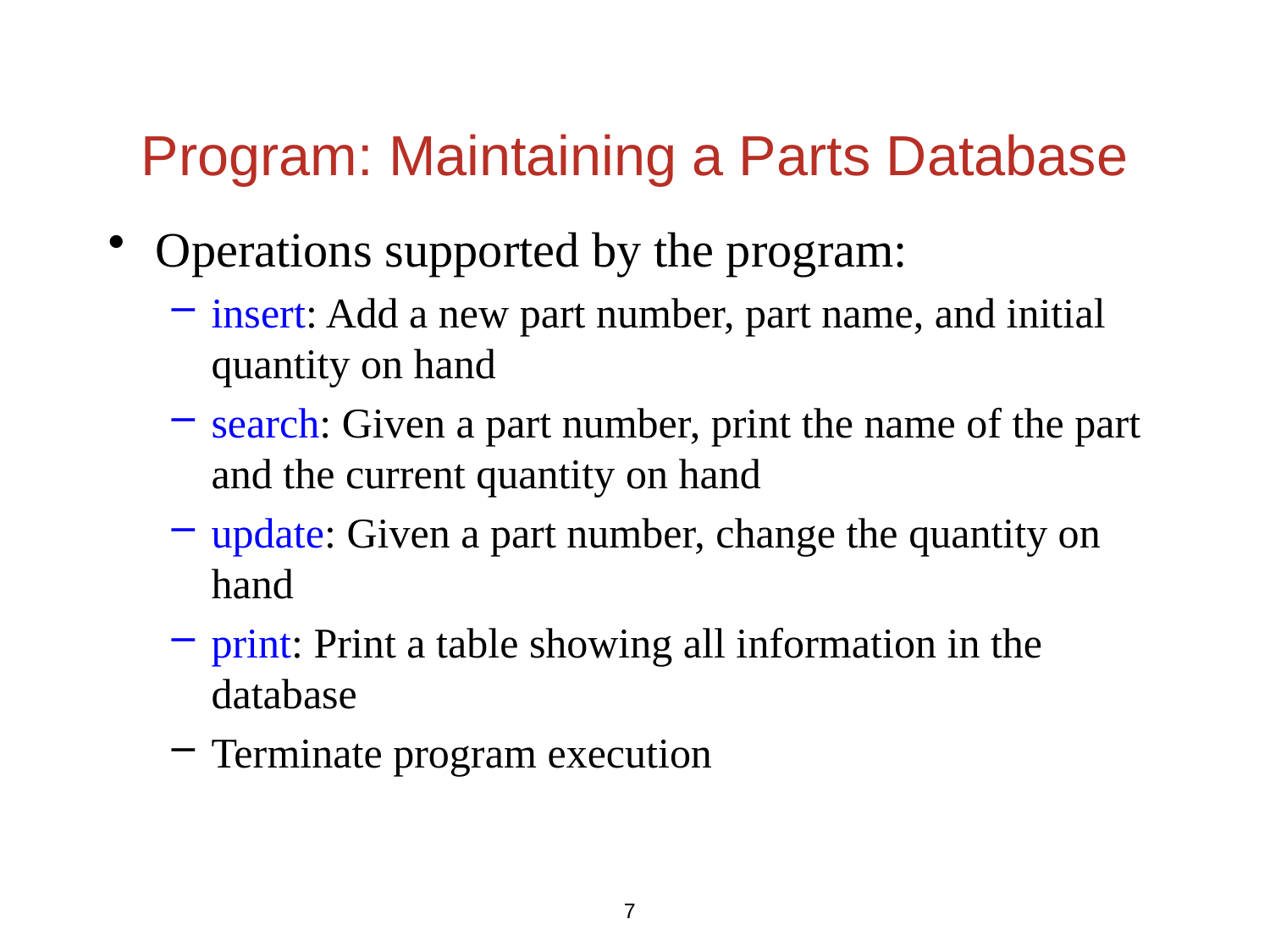

Program: Maintaining a Parts Database
Operations supported by the program:
insert: Add a new part number, part name, and initial quantity on hand
search: Given a part number, print the name of the part and the current quantity on hand
update: Given a part number, change the quantity on hand
print: Print a table showing all information in the database
Terminate program execution
7